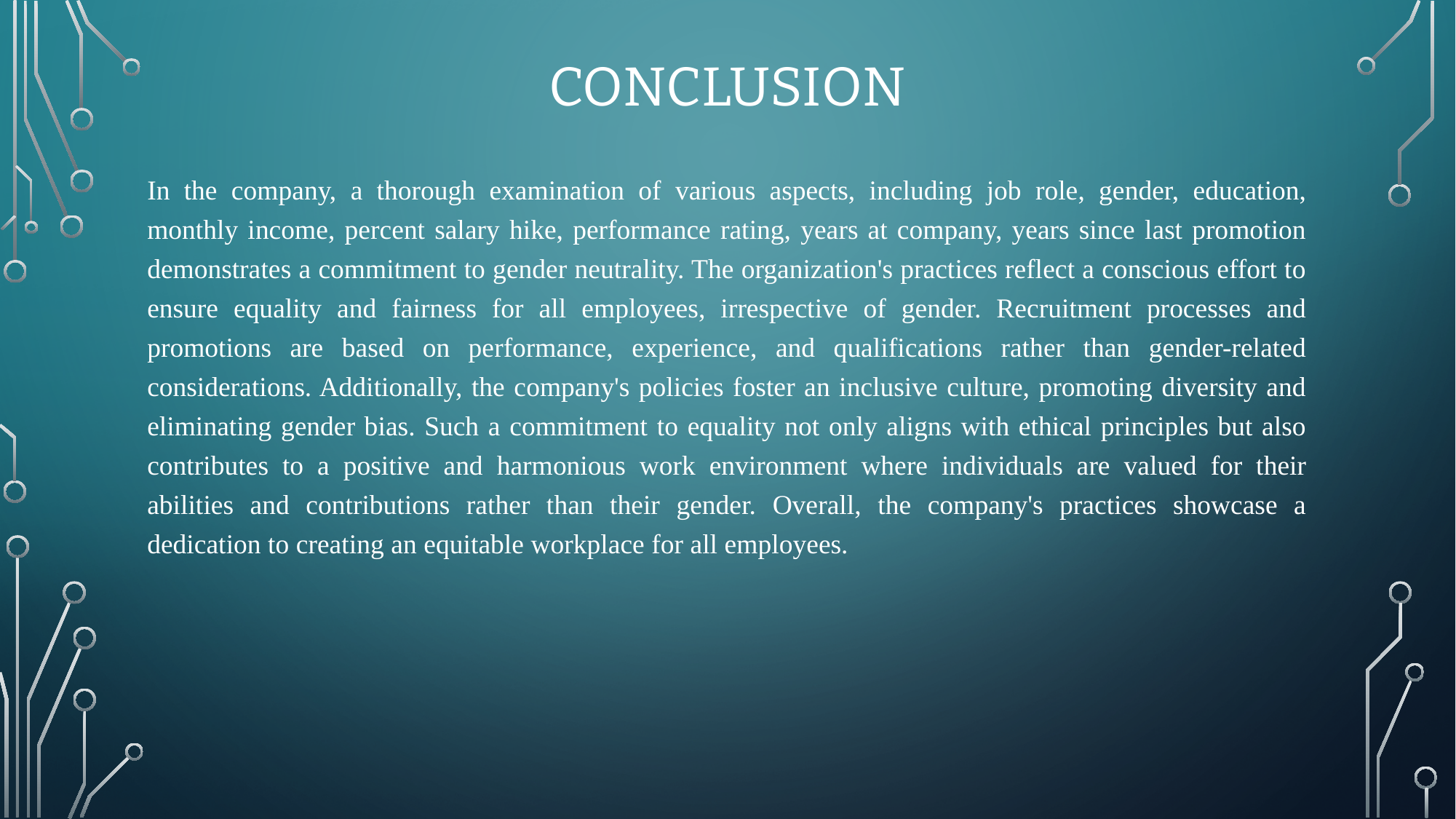

# Conclusion
In the company, a thorough examination of various aspects, including job role, gender, education, monthly income, percent salary hike, performance rating, years at company, years since last promotion demonstrates a commitment to gender neutrality. The organization's practices reflect a conscious effort to ensure equality and fairness for all employees, irrespective of gender. Recruitment processes and promotions are based on performance, experience, and qualifications rather than gender-related considerations. Additionally, the company's policies foster an inclusive culture, promoting diversity and eliminating gender bias. Such a commitment to equality not only aligns with ethical principles but also contributes to a positive and harmonious work environment where individuals are valued for their abilities and contributions rather than their gender. Overall, the company's practices showcase a dedication to creating an equitable workplace for all employees.